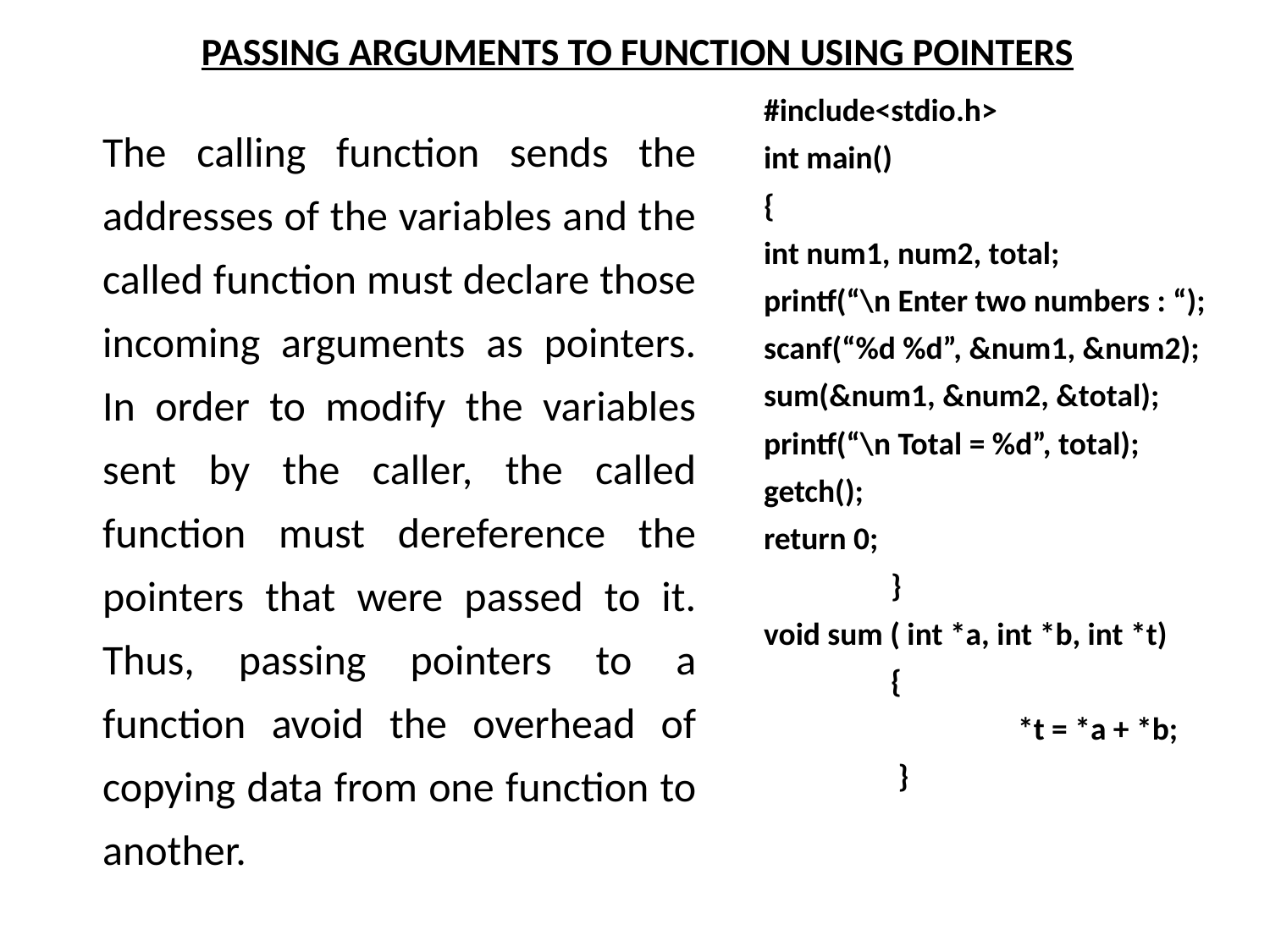

# PASSING ARGUMENTS TO FUNCTION USING POINTERS
#include<stdio.h>
int main()
{
int num1, num2, total;
printf(“\n Enter two numbers : “);
scanf(“%d %d”, &num1, &num2);
sum(&num1, &num2, &total);
printf(“\n Total = %d”, total);
getch();
return 0;
	}
void sum ( int *a, int *b, int *t)
	{
		*t = *a + *b;
	 }
	The calling function sends the addresses of the variables and the called function must declare those incoming arguments as pointers. In order to modify the variables sent by the caller, the called function must dereference the pointers that were passed to it. Thus, passing pointers to a function avoid the overhead of copying data from one function to another.